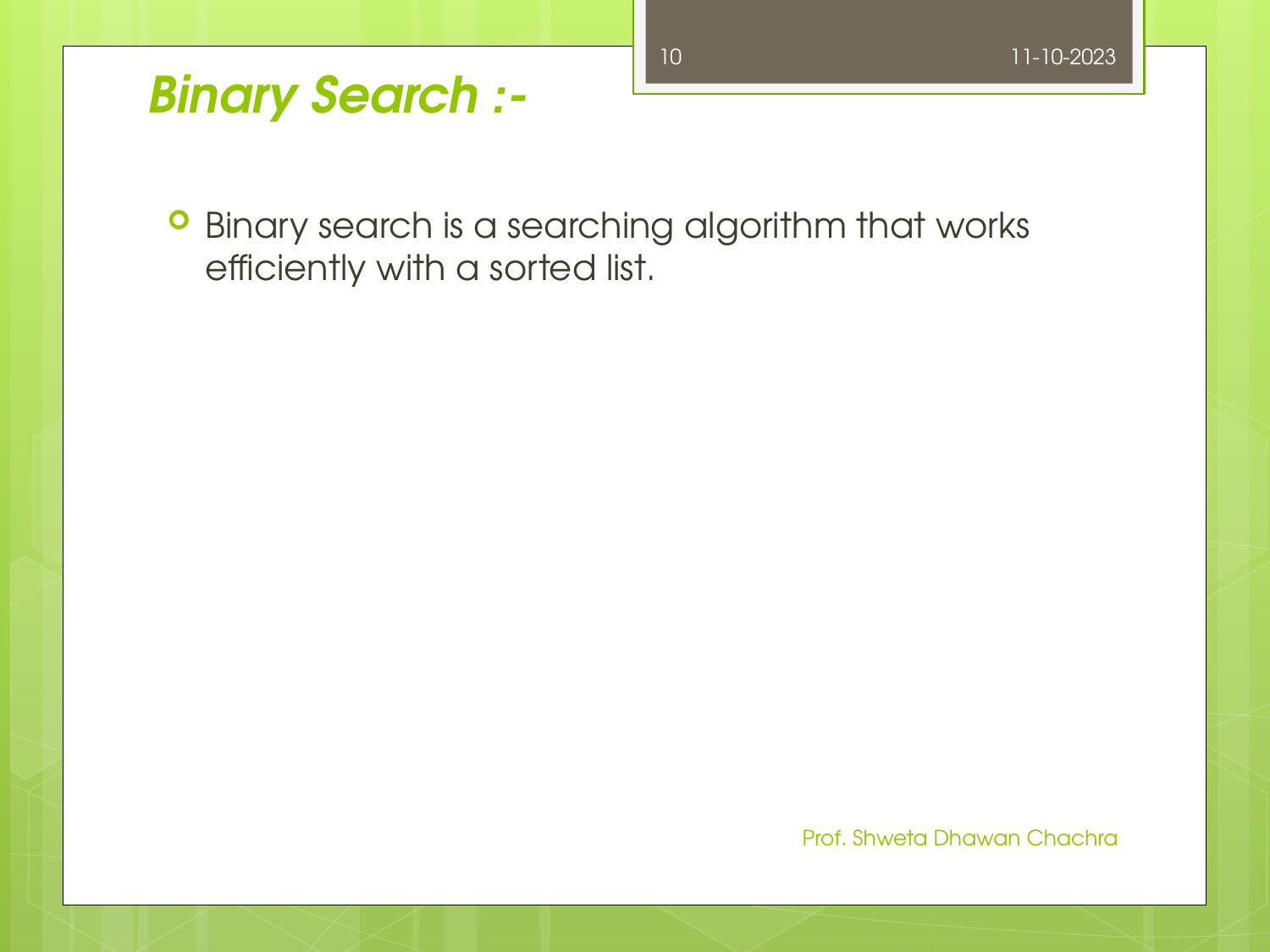

10
11-10-2023
# Binary Search :-
Binary search is a searching algorithm that works efficiently with a sorted list.
Prof. Shweta Dhawan Chachra